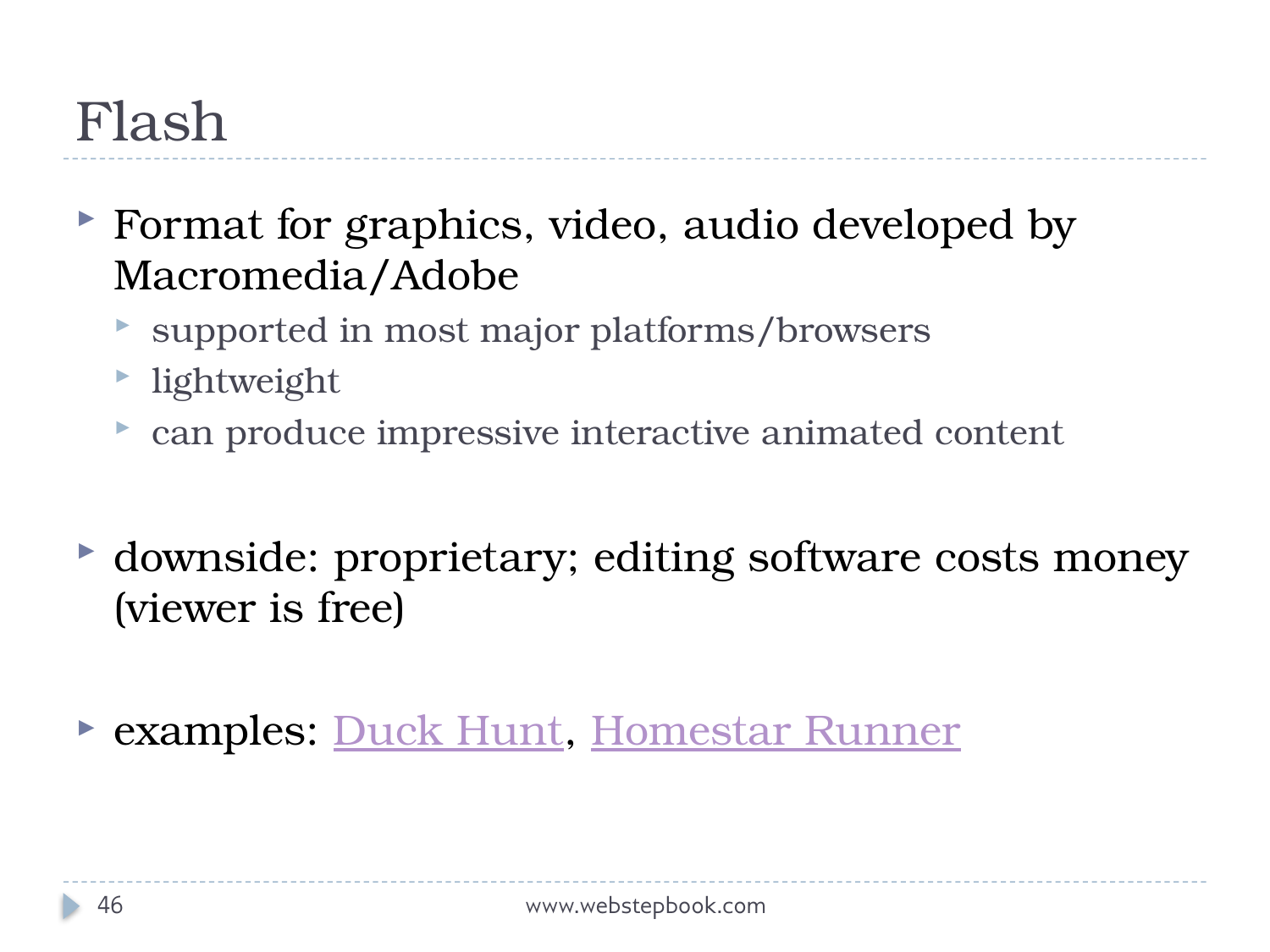

# Flash
Format for graphics, video, audio developed by Macromedia/Adobe
supported in most major platforms/browsers
lightweight
can produce impressive interactive animated content

downside: proprietary; editing software costs money (viewer is free)

examples: Duck Hunt, Homestar Runner

46
www.webstepbook.com